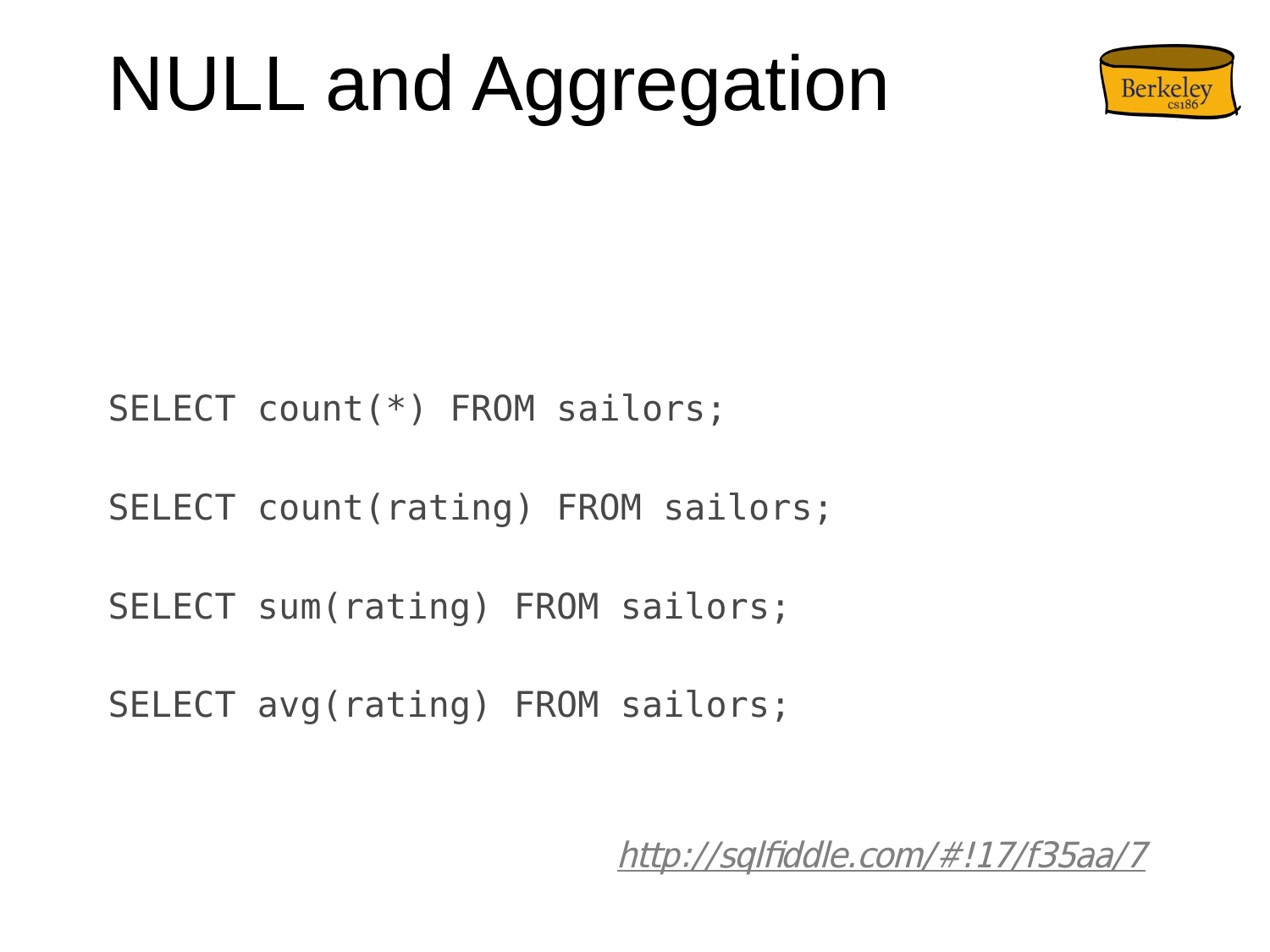

# NULL and Aggregation
SELECT count(*) FROM sailors;

SELECT count(rating) FROM sailors;

SELECT sum(rating) FROM sailors;

SELECT avg(rating) FROM sailors;
http://sqlfiddle.com/#!17/f35aa/7